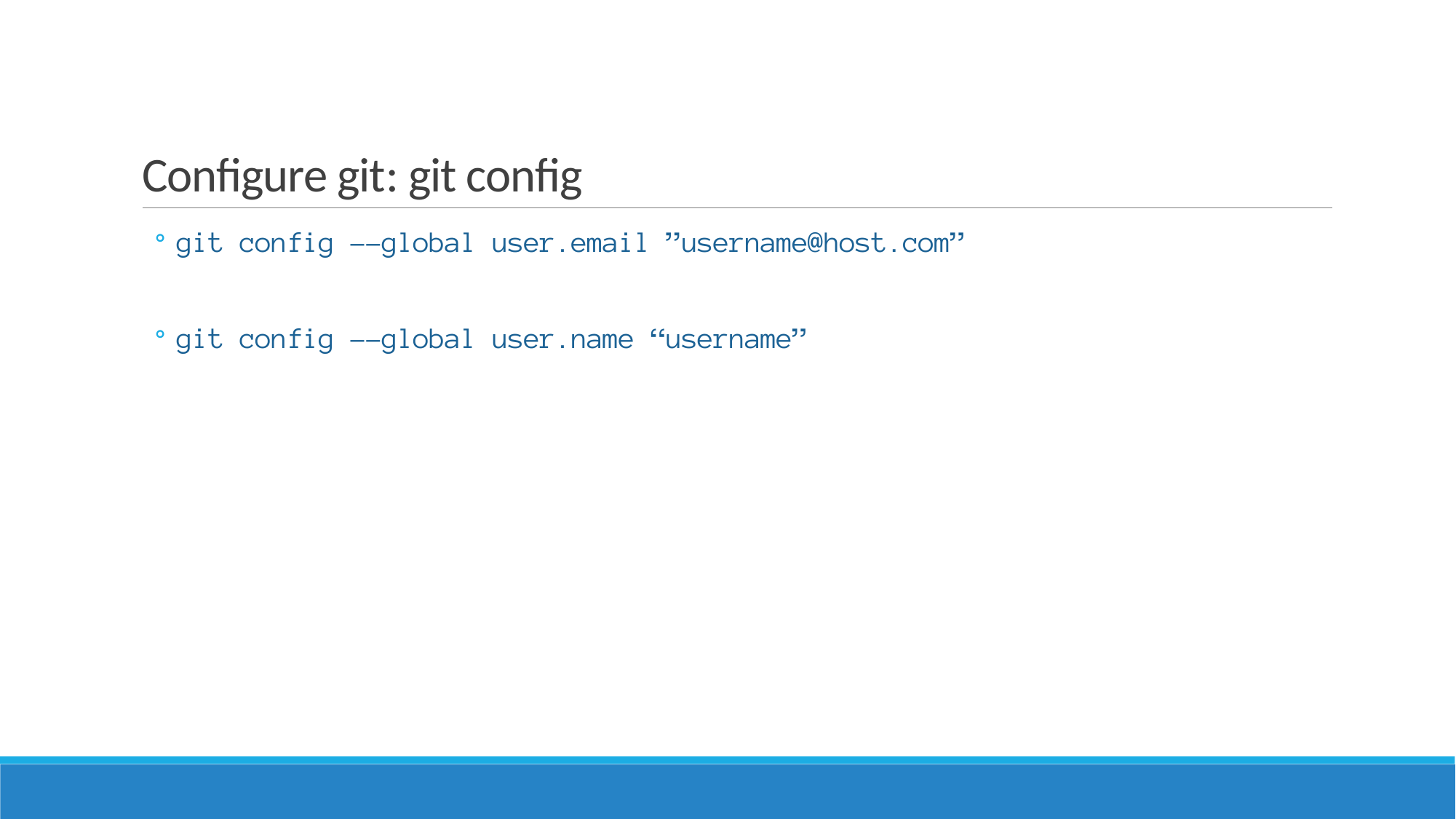

# Configure git: git config
git config --global user.email ”username@host.com”

git config --global user.name “username”